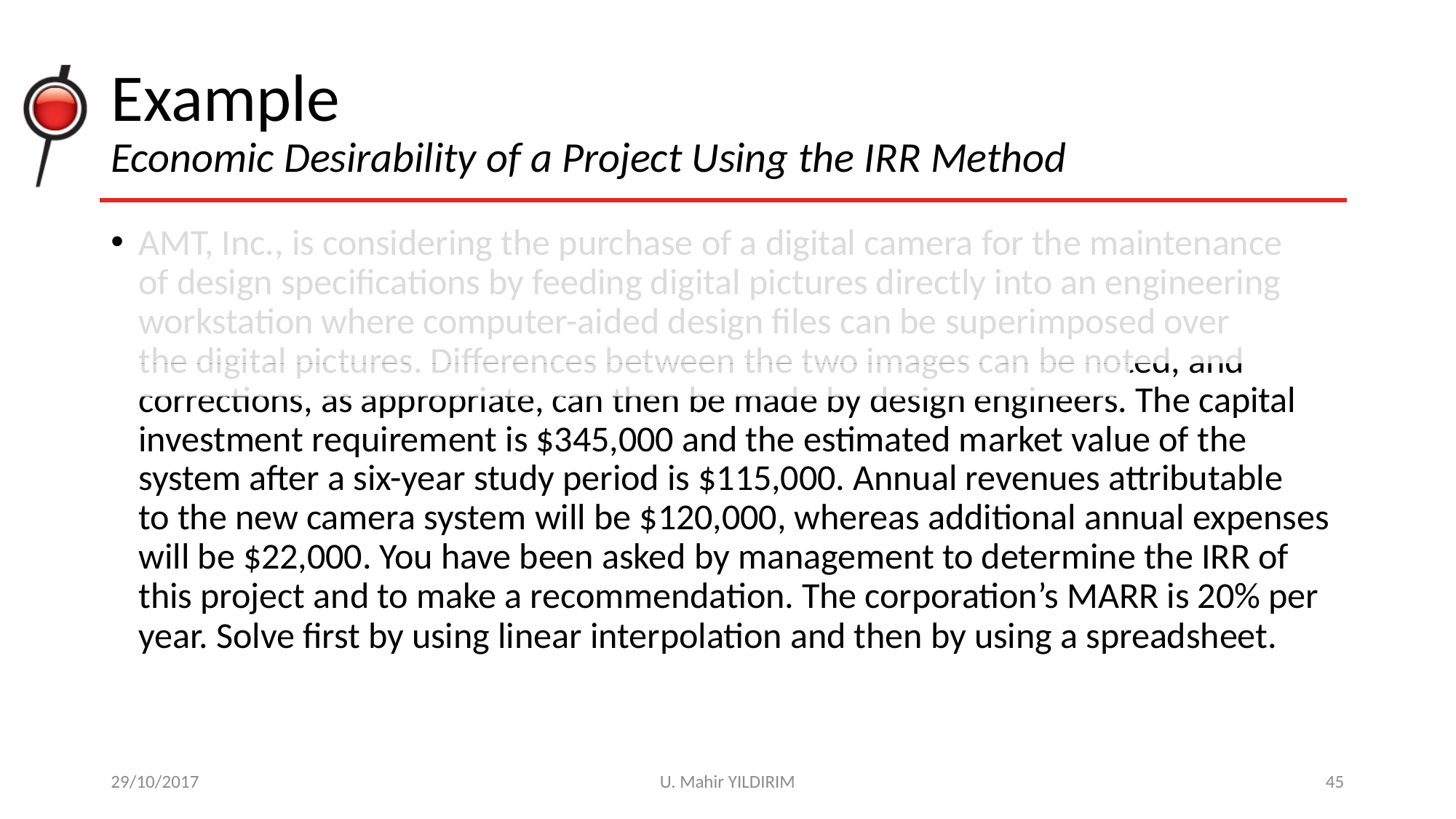

# Example Economic Desirability of a Project Using the IRR Method
AMT, Inc., is considering the purchase of a digital camera for the maintenance
of design specifications by feeding digital pictures directly into an engineering
workstation where computer-aided design files can be superimposed over
the digital pictures. Differences between the two images can be noted, and
corrections, as appropriate, can then be made by design engineers. The capital
investment requirement is $345,000 and the estimated market value of the
system after a six-year study period is $115,000. Annual revenues attributable
to the new camera system will be $120,000, whereas additional annual expenses
will be $22,000. You have been asked by management to determine the IRR of
this project and to make a recommendation. The corporation’s MARR is 20% per
year. Solve first by using linear interpolation and then by using a spreadsheet.

29/10/2017
U. Mahir YILDIRIM
45